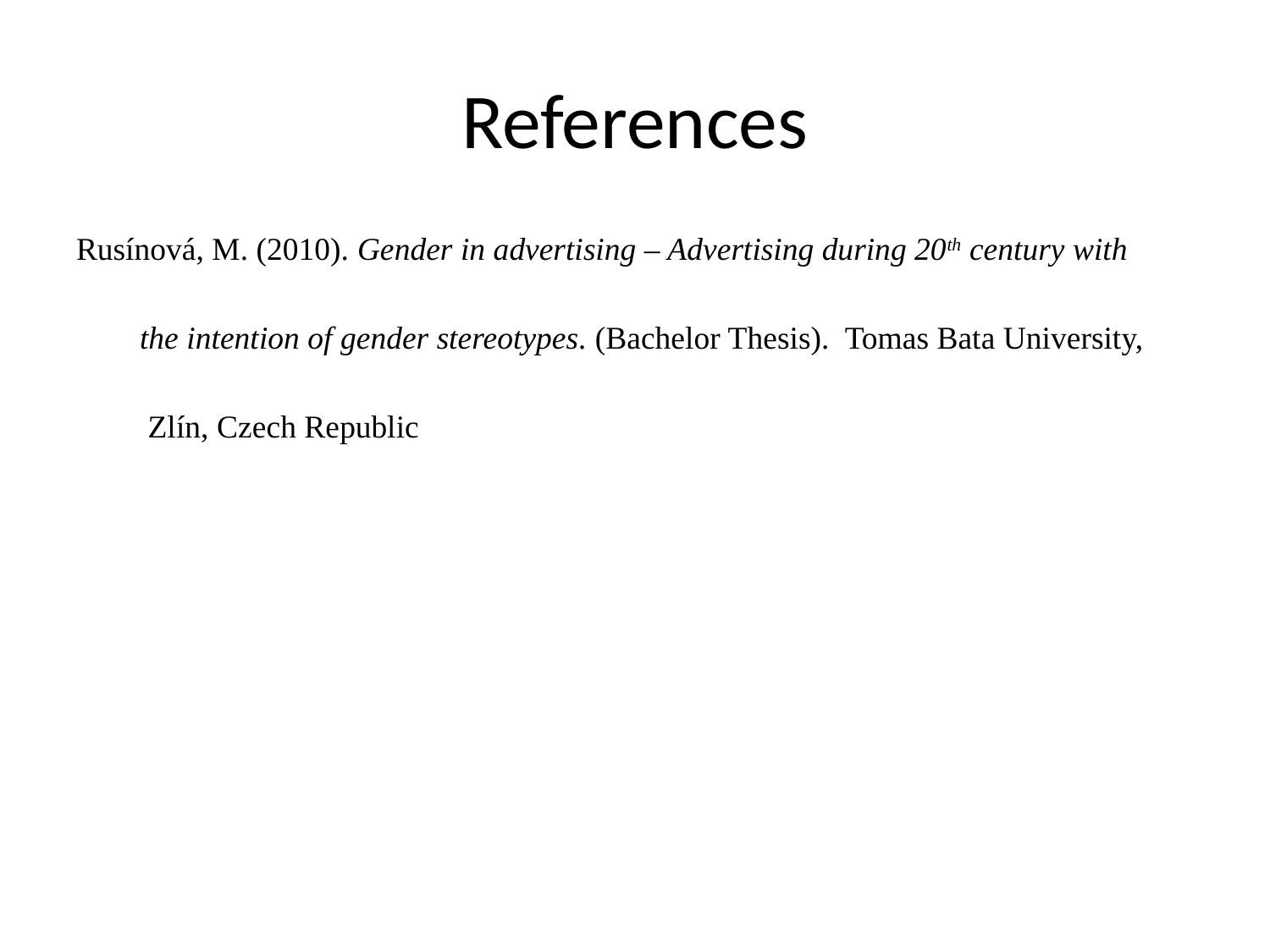

# References
Rusínová, M. (2010). Gender in advertising – Advertising during 20th century with

the intention of gender stereotypes. (Bachelor Thesis).  Tomas Bata University,

 Zlín, Czech Republic